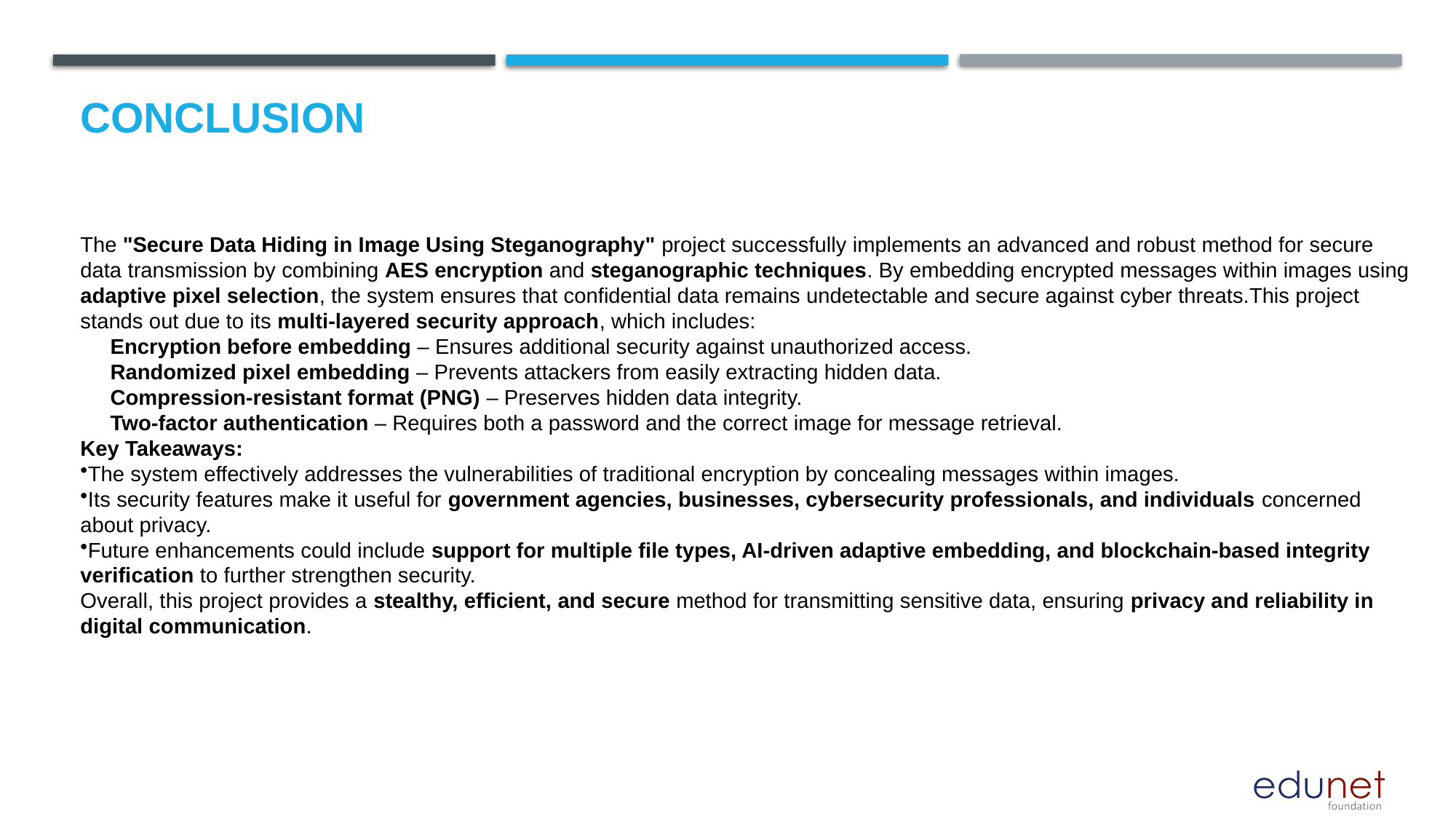

# Conclusion
The "Secure Data Hiding in Image Using Steganography" project successfully implements an advanced and robust method for secure data transmission by combining AES encryption and steganographic techniques. By embedding encrypted messages within images using adaptive pixel selection, the system ensures that confidential data remains undetectable and secure against cyber threats.This project stands out due to its multi-layered security approach, which includes:
     Encryption before embedding – Ensures additional security against unauthorized access.
     Randomized pixel embedding – Prevents attackers from easily extracting hidden data.
     Compression-resistant format (PNG) – Preserves hidden data integrity.
     Two-factor authentication – Requires both a password and the correct image for message retrieval.
Key Takeaways:
The system effectively addresses the vulnerabilities of traditional encryption by concealing messages within images.
Its security features make it useful for government agencies, businesses, cybersecurity professionals, and individuals concerned about privacy.
Future enhancements could include support for multiple file types, AI-driven adaptive embedding, and blockchain-based integrity verification to further strengthen security.
Overall, this project provides a stealthy, efficient, and secure method for transmitting sensitive data, ensuring privacy and reliability in digital communication.